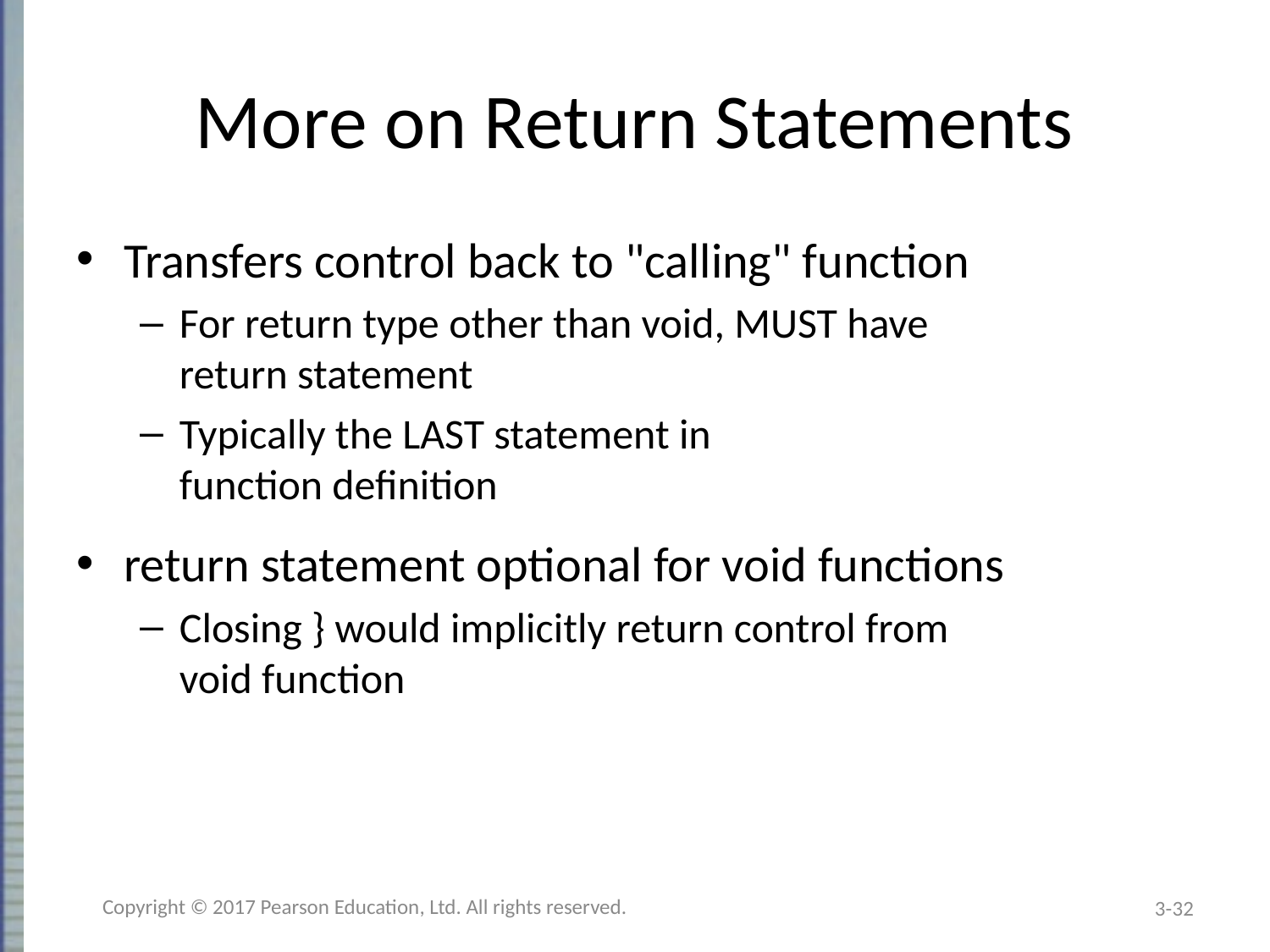

# More on Return Statements
Transfers control back to "calling" function
For return type other than void, MUST have
return statement
Typically the LAST statement in
function definition
return statement optional for void functions
Closing } would implicitly return control from
void function
Copyright © 2017 Pearson Education, Ltd. All rights reserved.
3-32